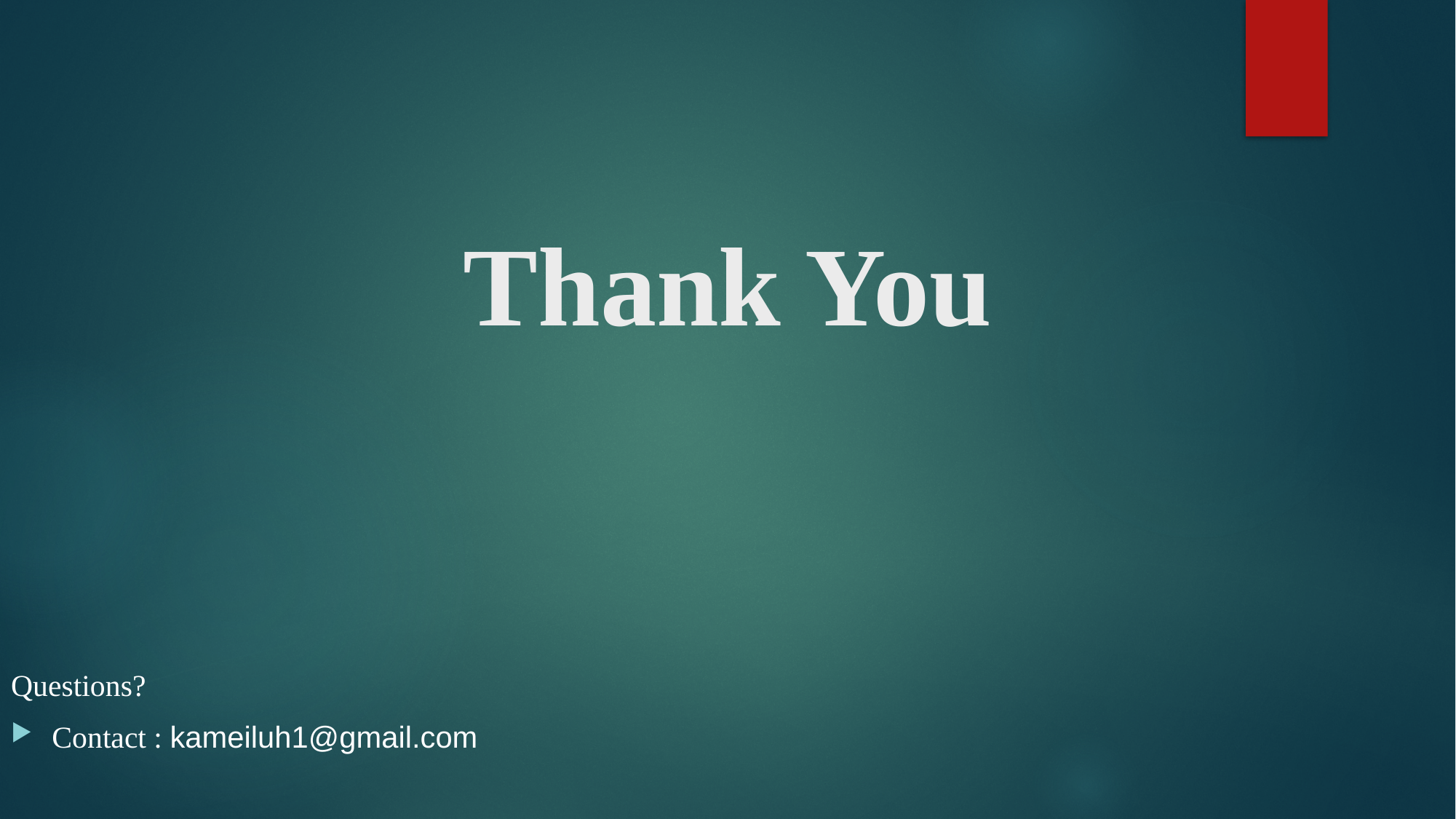

# Thank You
Questions?
Contact : kameiluh1@gmail.com